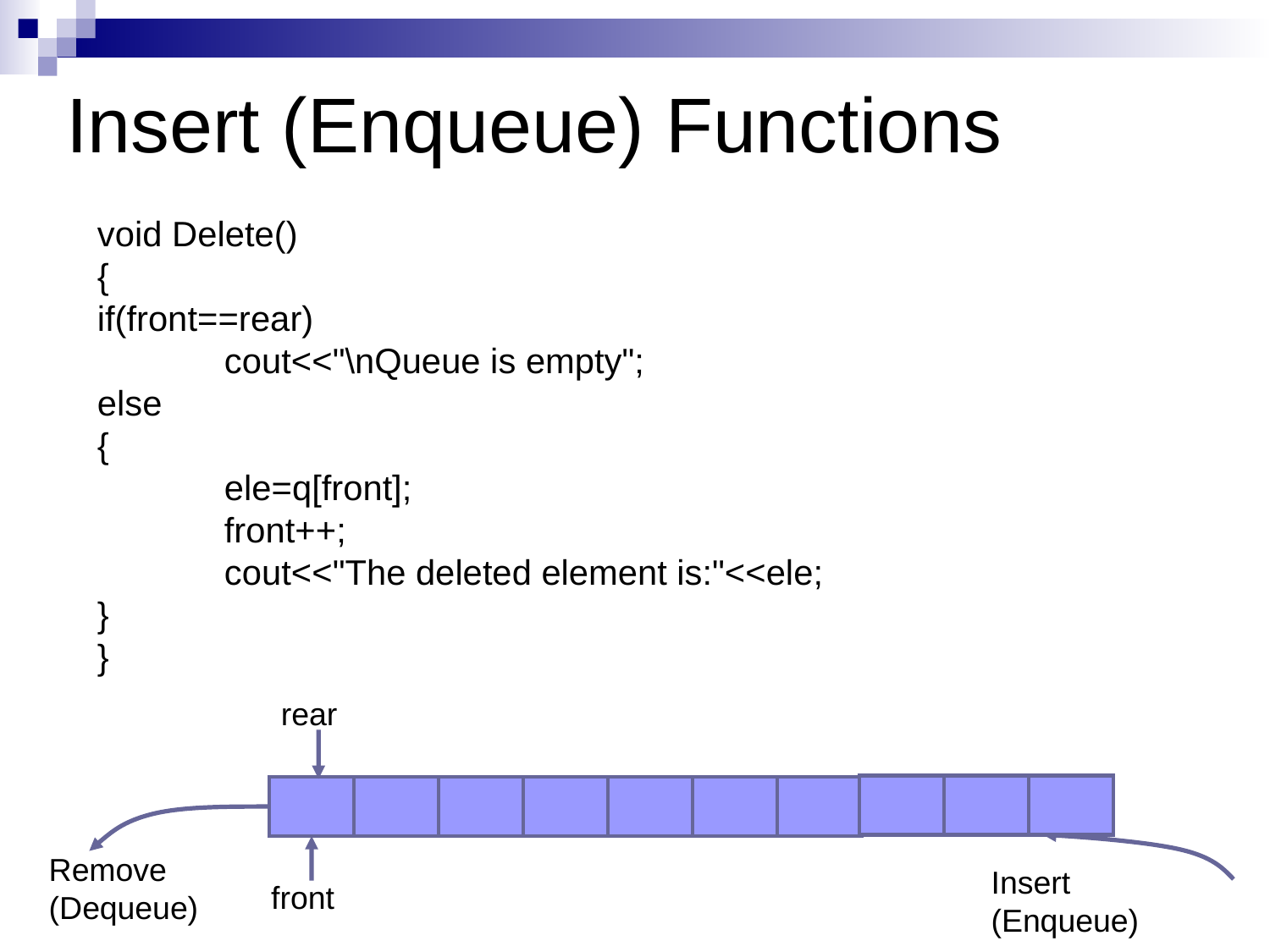

Insert (Enqueue) Functions
void Delete()
{
if(front==rear)
	cout<<"\nQueue is empty";
else
{
	ele=q[front];
	front++;
	cout<<"The deleted element is:"<<ele;
}
}
rear

Remove
(Dequeue)
Insert
(Enqueue)
front